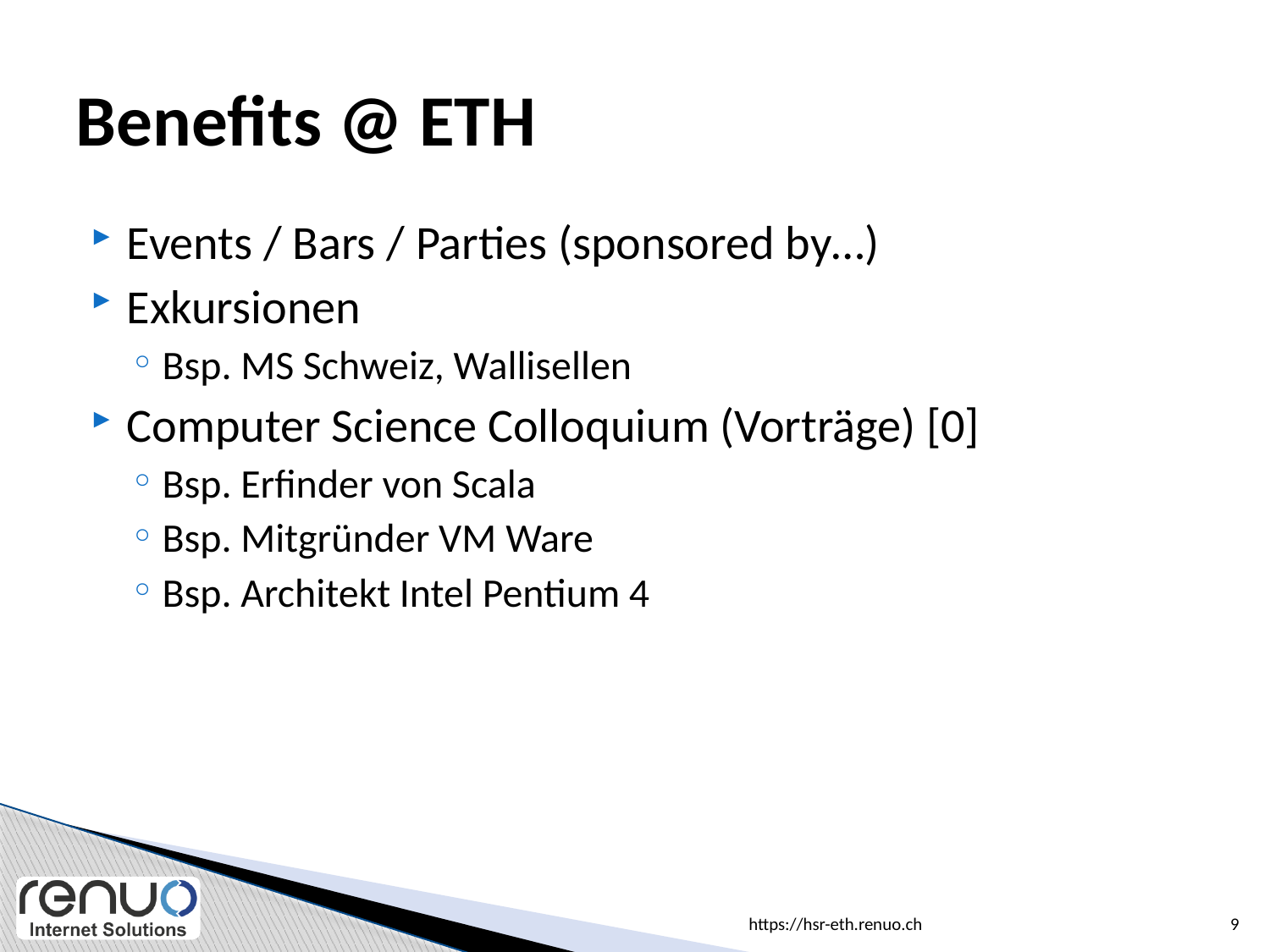

# Benefits @ ETH
Events / Bars / Parties (sponsored by…)
Exkursionen
Bsp. MS Schweiz, Wallisellen
Computer Science Colloquium (Vorträge) [0]
Bsp. Erfinder von Scala
Bsp. Mitgründer VM Ware
Bsp. Architekt Intel Pentium 4
https://hsr-eth.renuo.ch
9